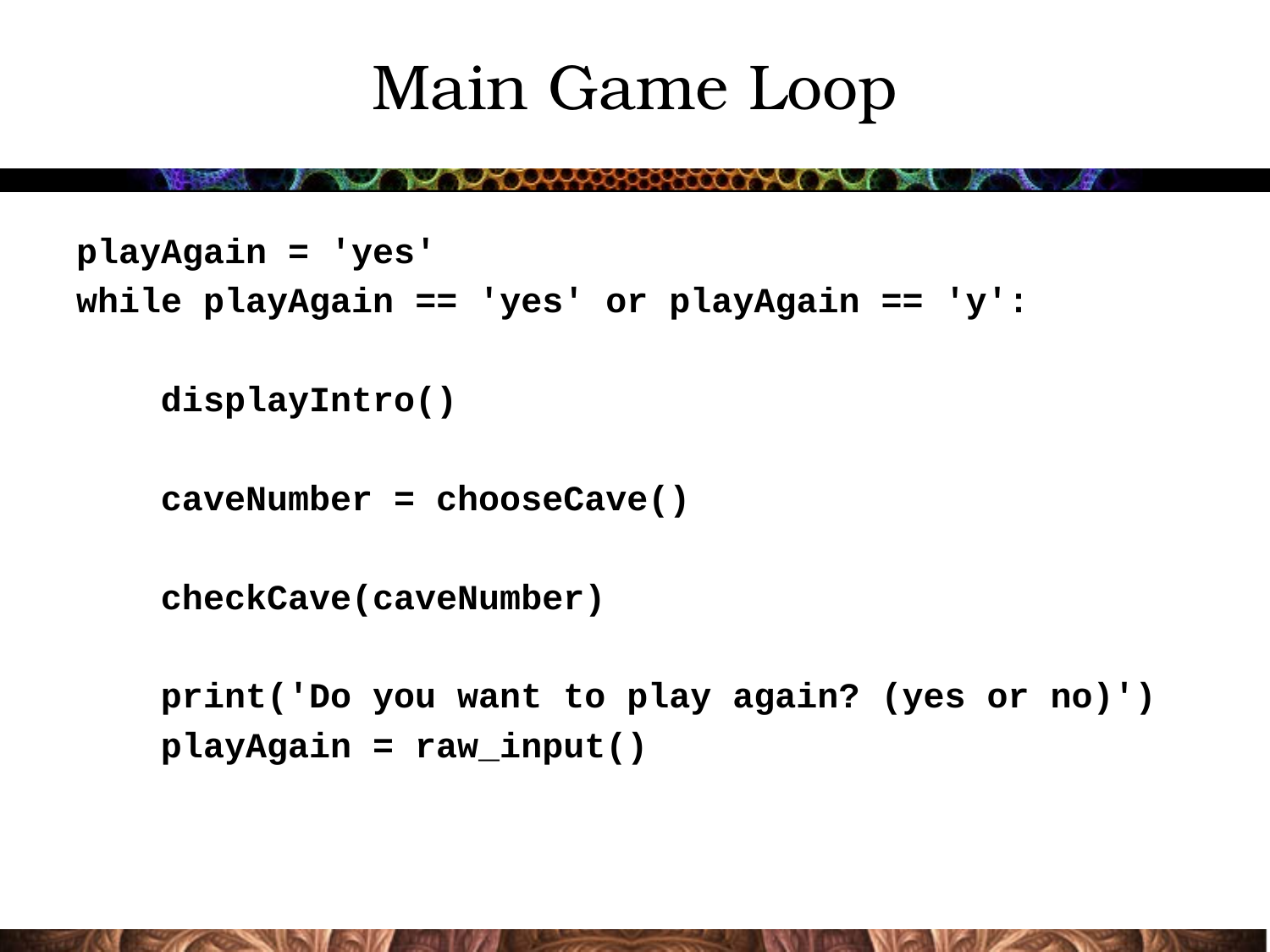

# Main Game Loop
playAgain = 'yes'
while playAgain == 'yes' or playAgain == 'y':

    displayIntro()

    caveNumber = chooseCave()

    checkCave(caveNumber)

    print('Do you want to play again? (yes or no)')
    playAgain = raw_input()